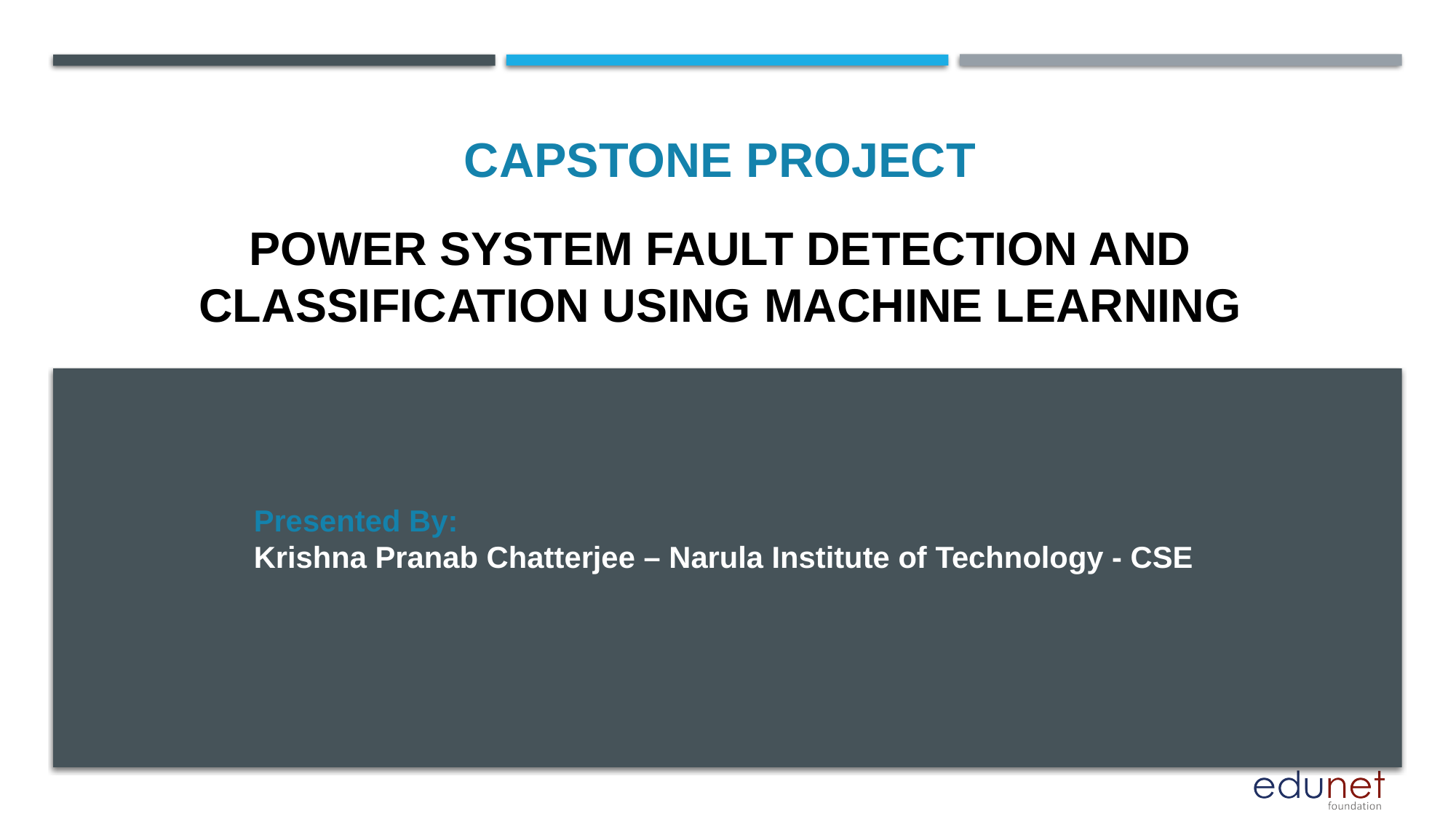

CAPSTONE PROJECT
# Power system fault detection and classification using machine learning
Presented By:
Krishna Pranab Chatterjee – Narula Institute of Technology - CSE